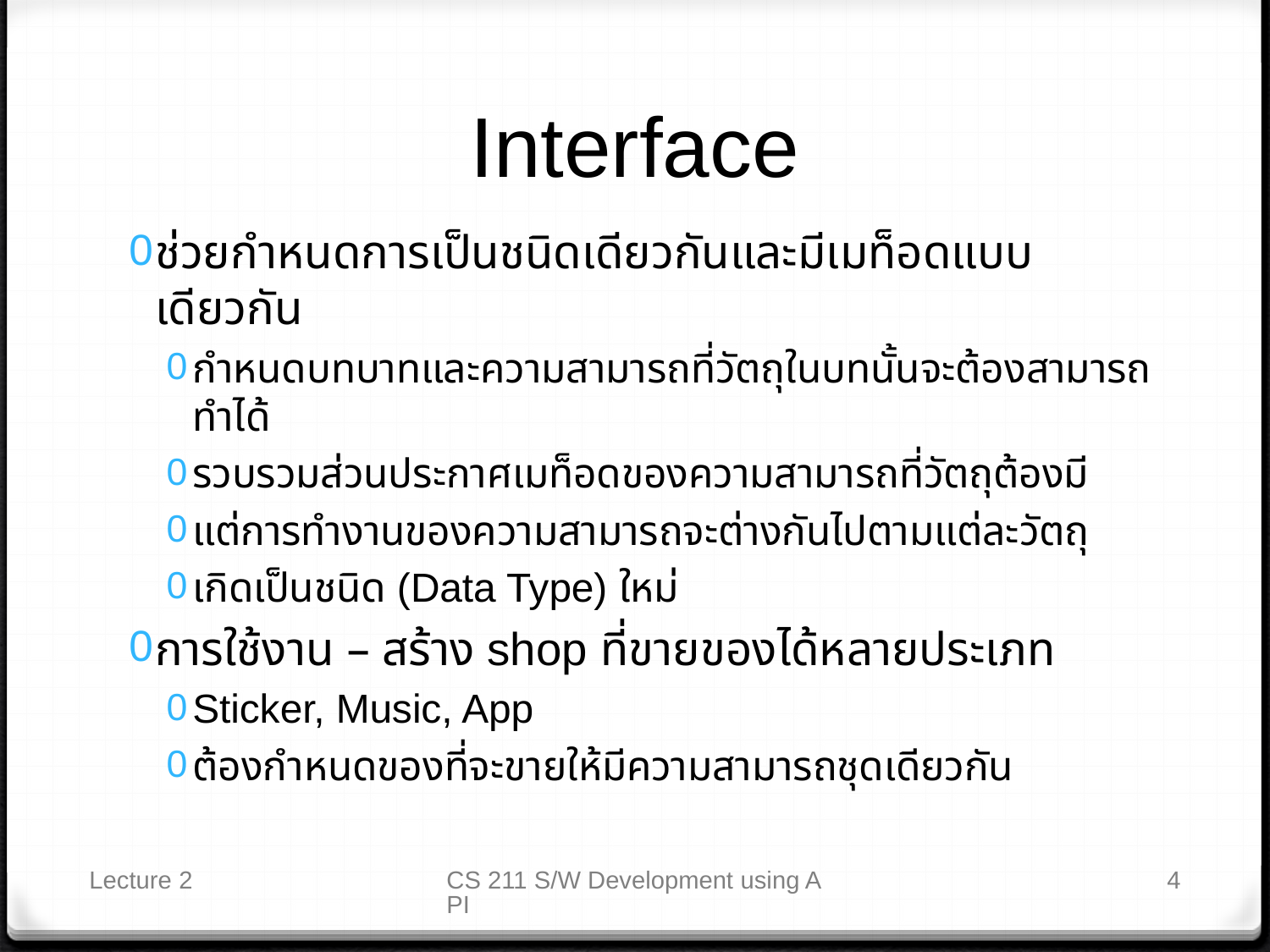

# Interface
ช่วยกำหนดการเป็นชนิดเดียวกันและมีเมท็อดแบบเดียวกัน
กำหนดบทบาทและความสามารถที่วัตถุในบทนั้นจะต้องสามารถทำได้
รวบรวมส่วนประกาศเมท็อดของความสามารถที่วัตถุต้องมี
แต่การทำงานของความสามารถจะต่างกันไปตามแต่ละวัตถุ
เกิดเป็นชนิด (Data Type) ใหม่
การใช้งาน – สร้าง shop ที่ขายของได้หลายประเภท
Sticker, Music, App
ต้องกำหนดของที่จะขายให้มีความสามารถชุดเดียวกัน

Lecture 2
CS 211 S/W Development using API
4